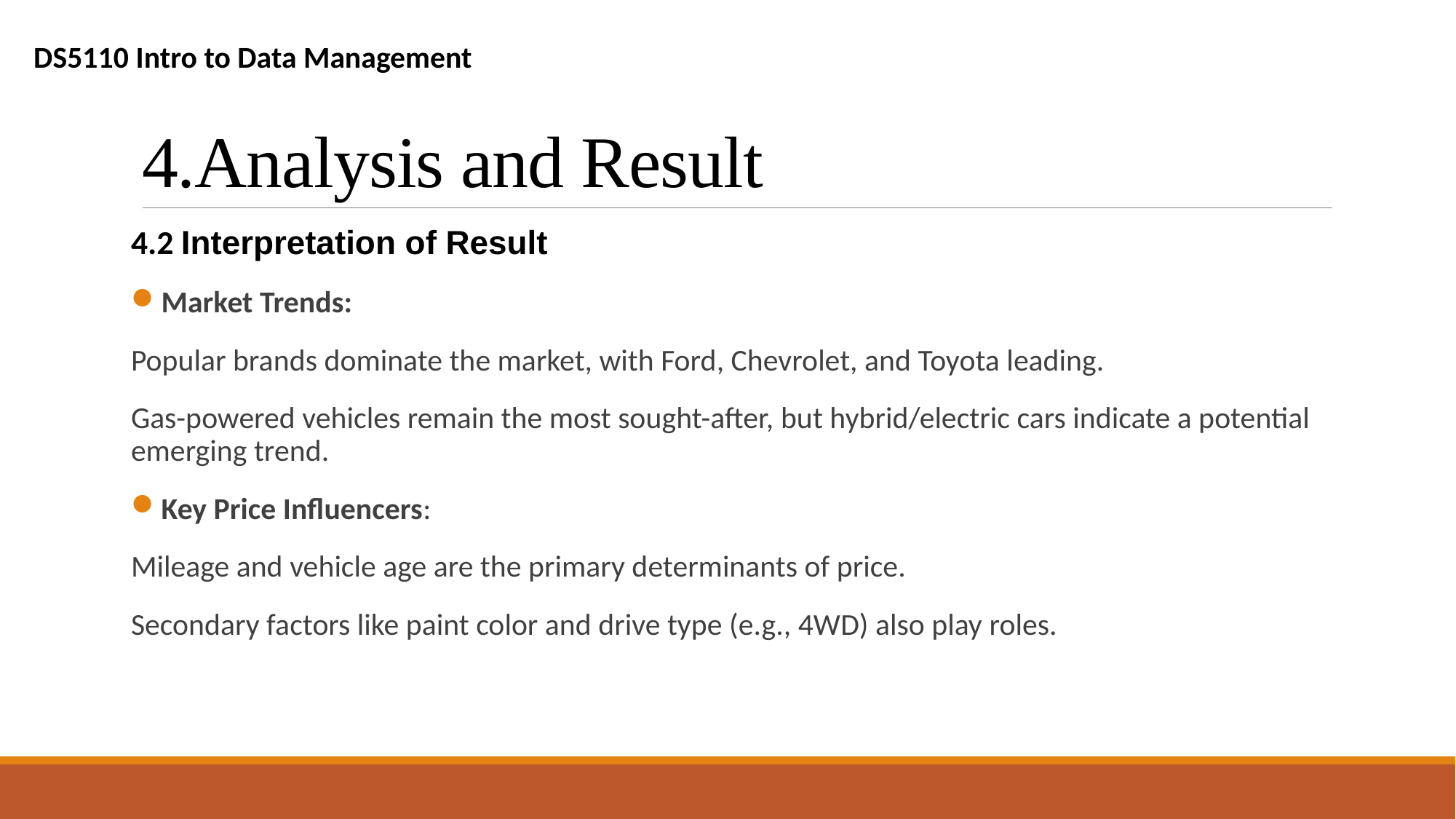

DS5110 Intro to Data Management
# 4.Analysis and Result
4.2 Interpretation of Result
Market Trends:
Popular brands dominate the market, with Ford, Chevrolet, and Toyota leading.
Gas-powered vehicles remain the most sought-after, but hybrid/electric cars indicate a potential emerging trend.
Key Price Influencers:
Mileage and vehicle age are the primary determinants of price.
Secondary factors like paint color and drive type (e.g., 4WD) also play roles.